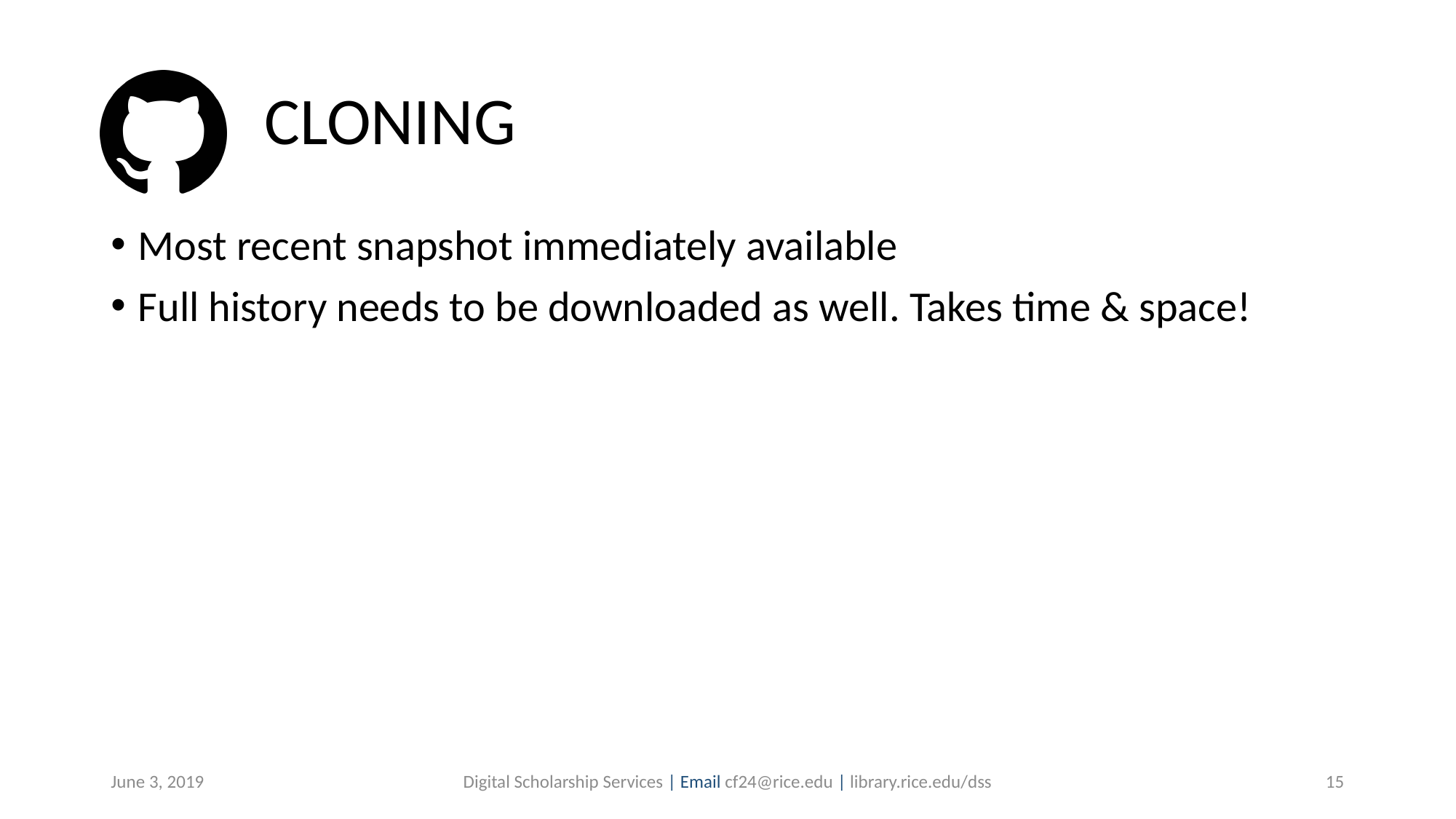

# CLONING
Most recent snapshot immediately available
Full history needs to be downloaded as well. Takes time & space!
June 3, 2019
Digital Scholarship Services | Email cf24@rice.edu | library.rice.edu/dss
15